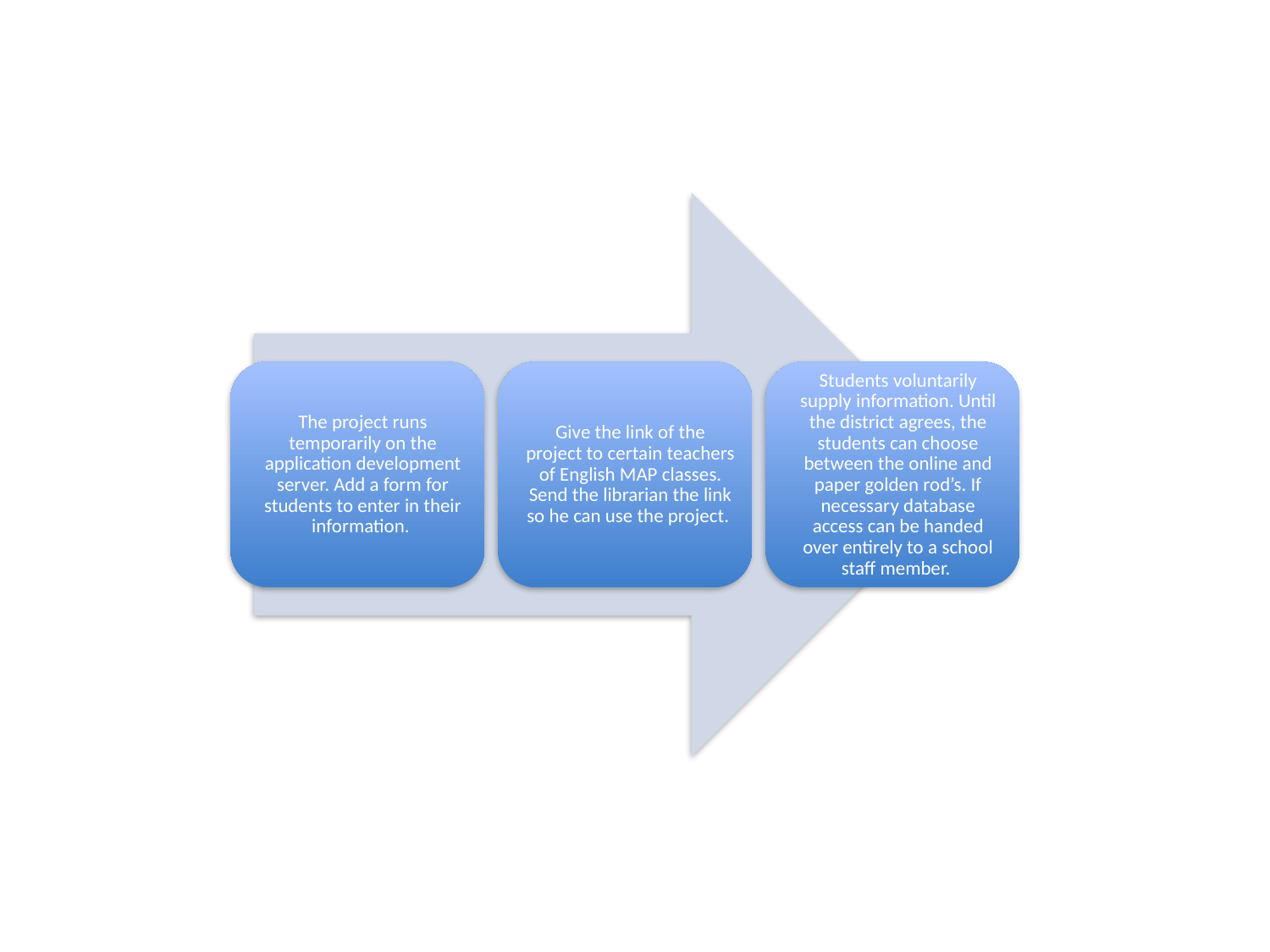

The project runs temporarily on the application development server. Add a form for students to enter in their information.
Give the link of the project to certain teachers of English MAP classes. Send the librarian the link so he can use the project.
Students voluntarily supply information. Until the district agrees, the students can choose between the online and paper golden rod’s. If necessary database access can be handed over entirely to a school staff member.